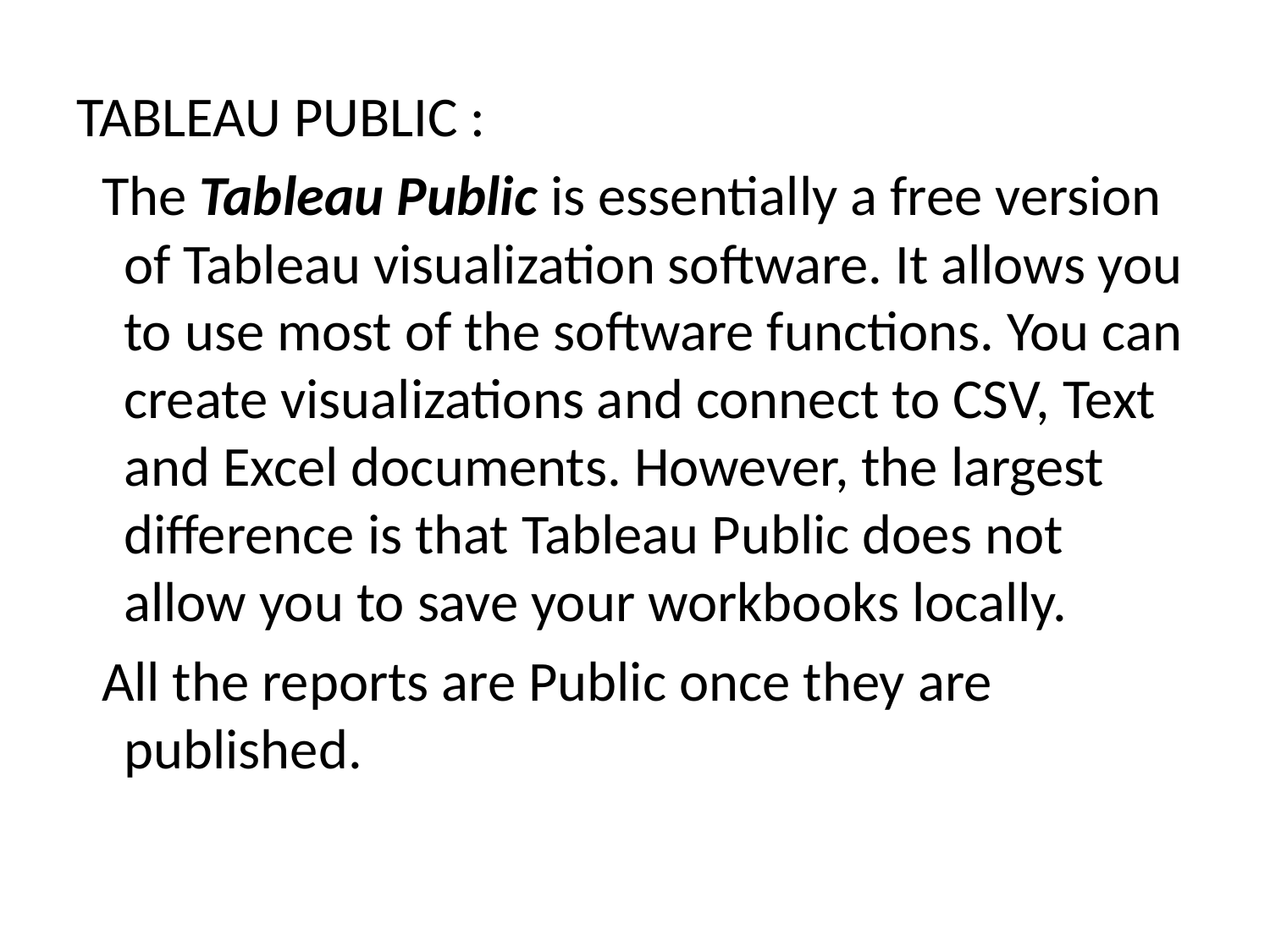

#
TABLEAU PUBLIC :
  The Tableau Public is essentially a free version of Tableau visualization software. It allows you to use most of the software functions. You can create visualizations and connect to CSV, Text and Excel documents. However, the largest difference is that Tableau Public does not allow you to save your workbooks locally.
  All the reports are Public once they are published.